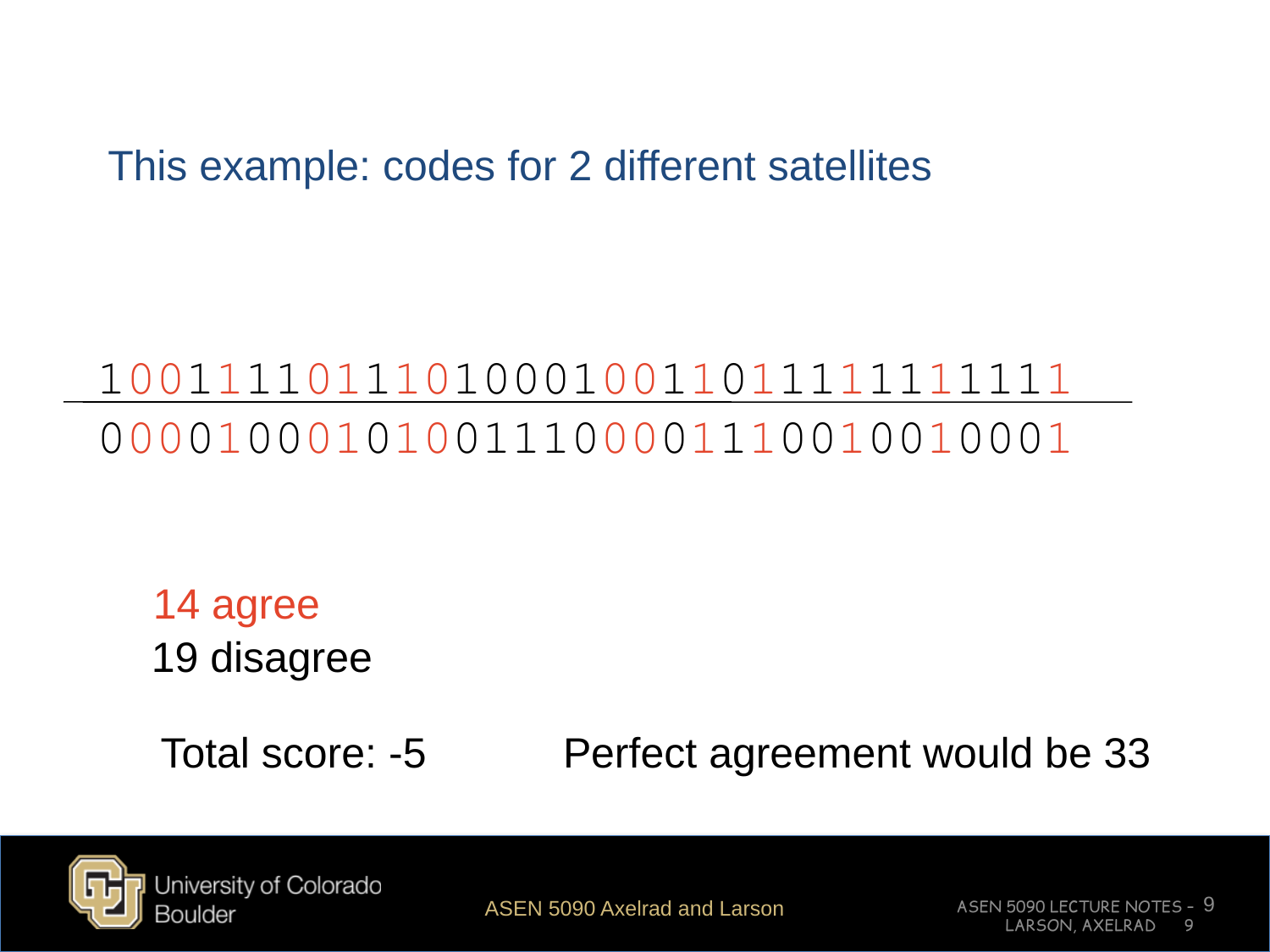

This example: codes for 2 different satellites
100111101110100010011011111111111
000010001010011100001110010010001

14 agree
19 disagree
Total score: -5
Perfect agreement would be 33
9
ASEN 5090 Axelrad and Larson

ASEN 5090 LECTURE NOTES – LARSON, AXELRAD      9